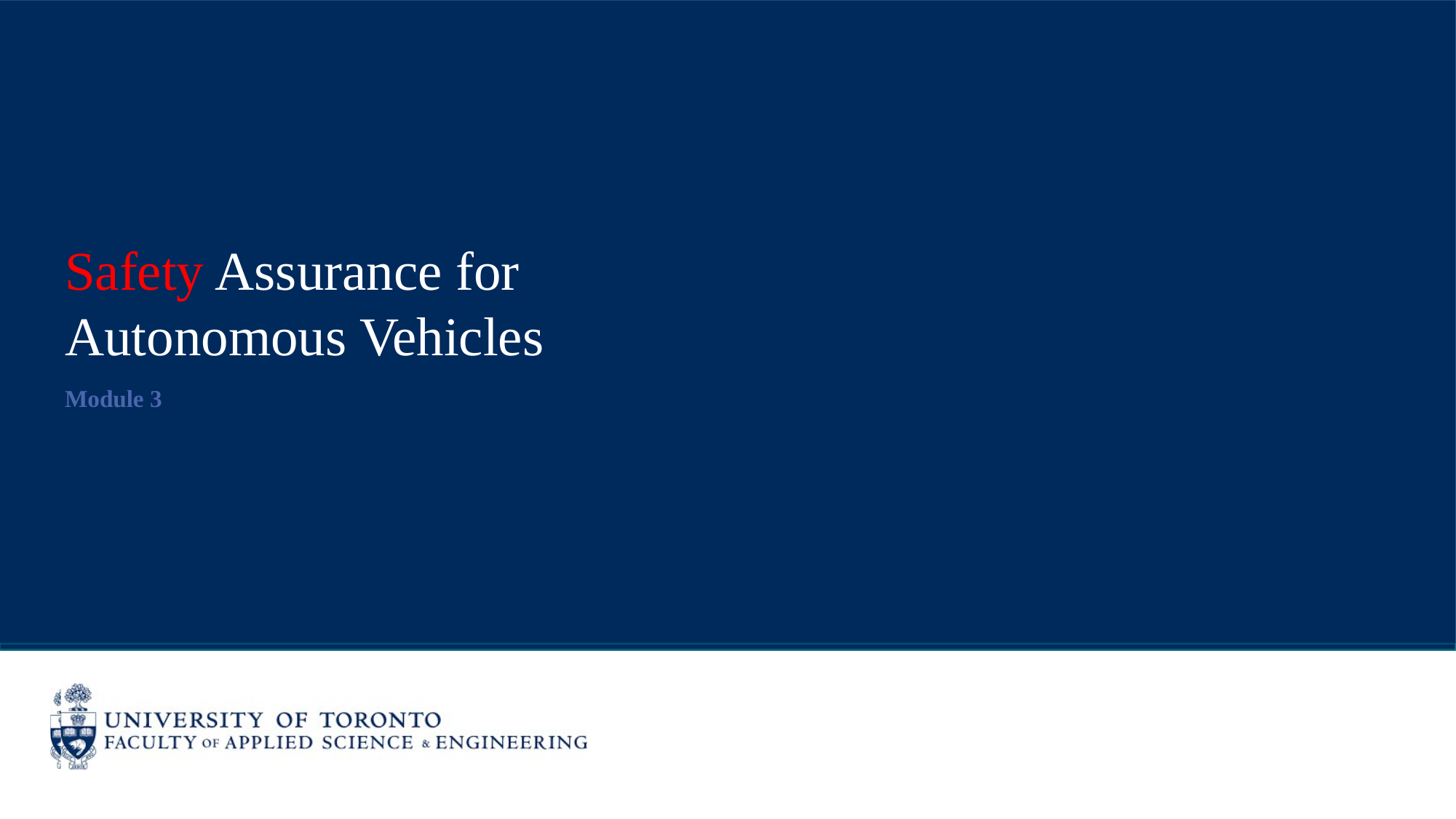

# Safety Assurance for Autonomous Vehicles
Module 3